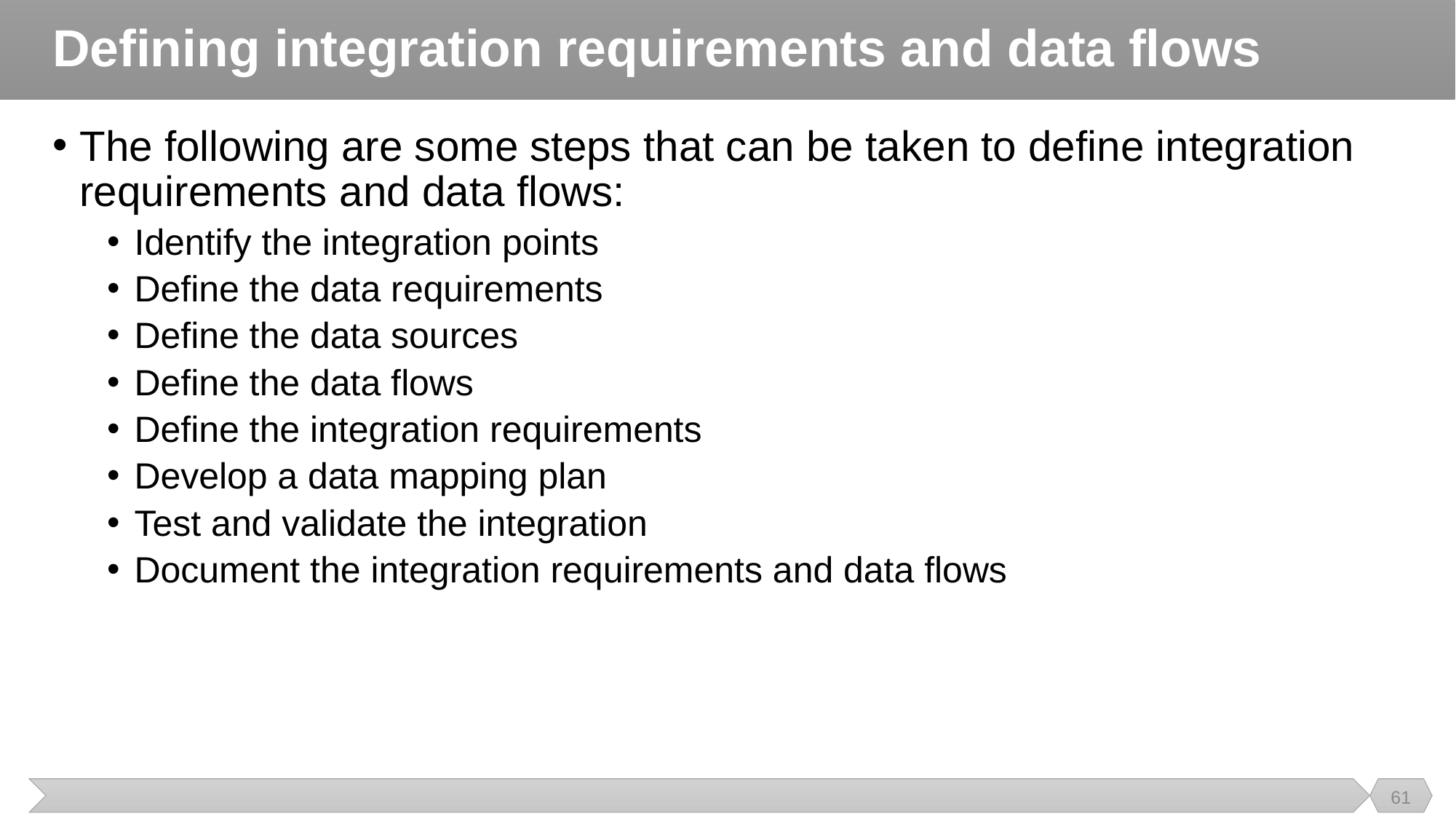

# Defining integration requirements and data flows
The following are some steps that can be taken to define integration requirements and data flows:
Identify the integration points
Define the data requirements
Define the data sources
Define the data flows
Define the integration requirements
Develop a data mapping plan
Test and validate the integration
Document the integration requirements and data flows
61